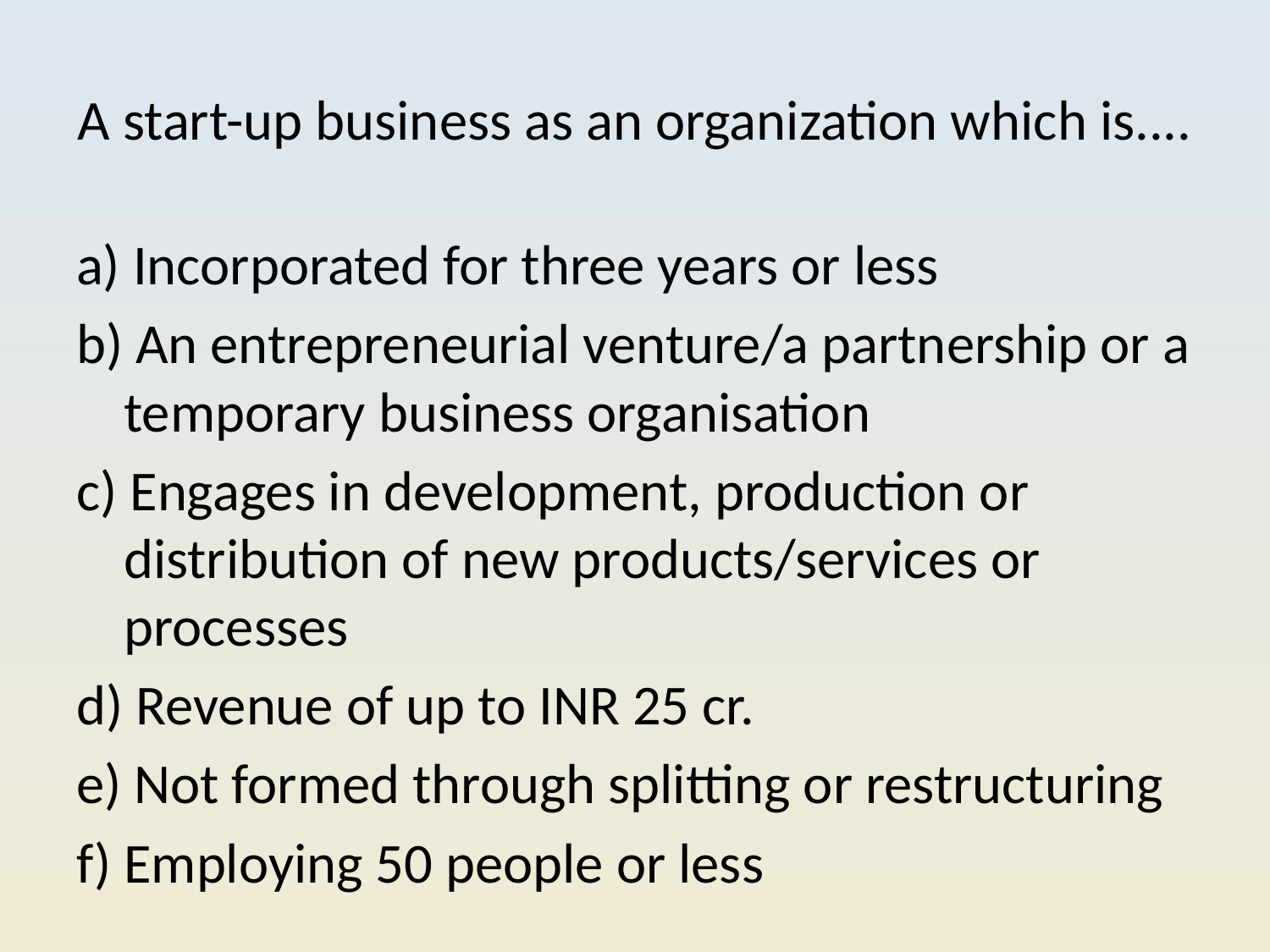

# A start-up business as an organization which is....
a) Incorporated for three years or less
b) An entrepreneurial venture/a partnership or a temporary business organisation
c) Engages in development, production or distribution of new products/services or processes
d) Revenue of up to INR 25 cr.
e) Not formed through splitting or restructuring
f) Employing 50 people or less